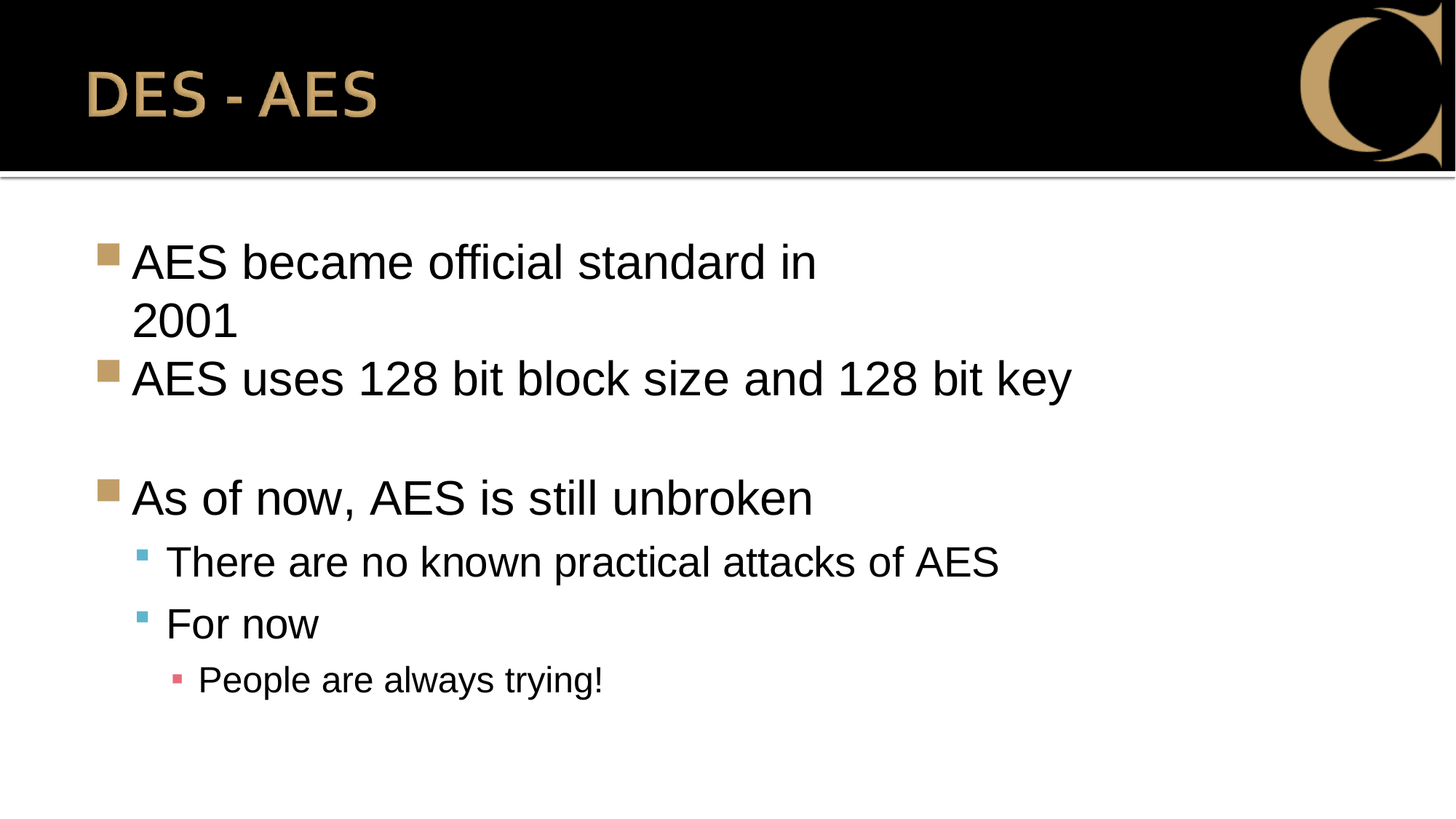

AES became official standard in 2001
AES uses 128 bit block size and 128 bit key

As of now, AES is still unbroken
There are no known practical attacks of AES
For now
People are always trying!